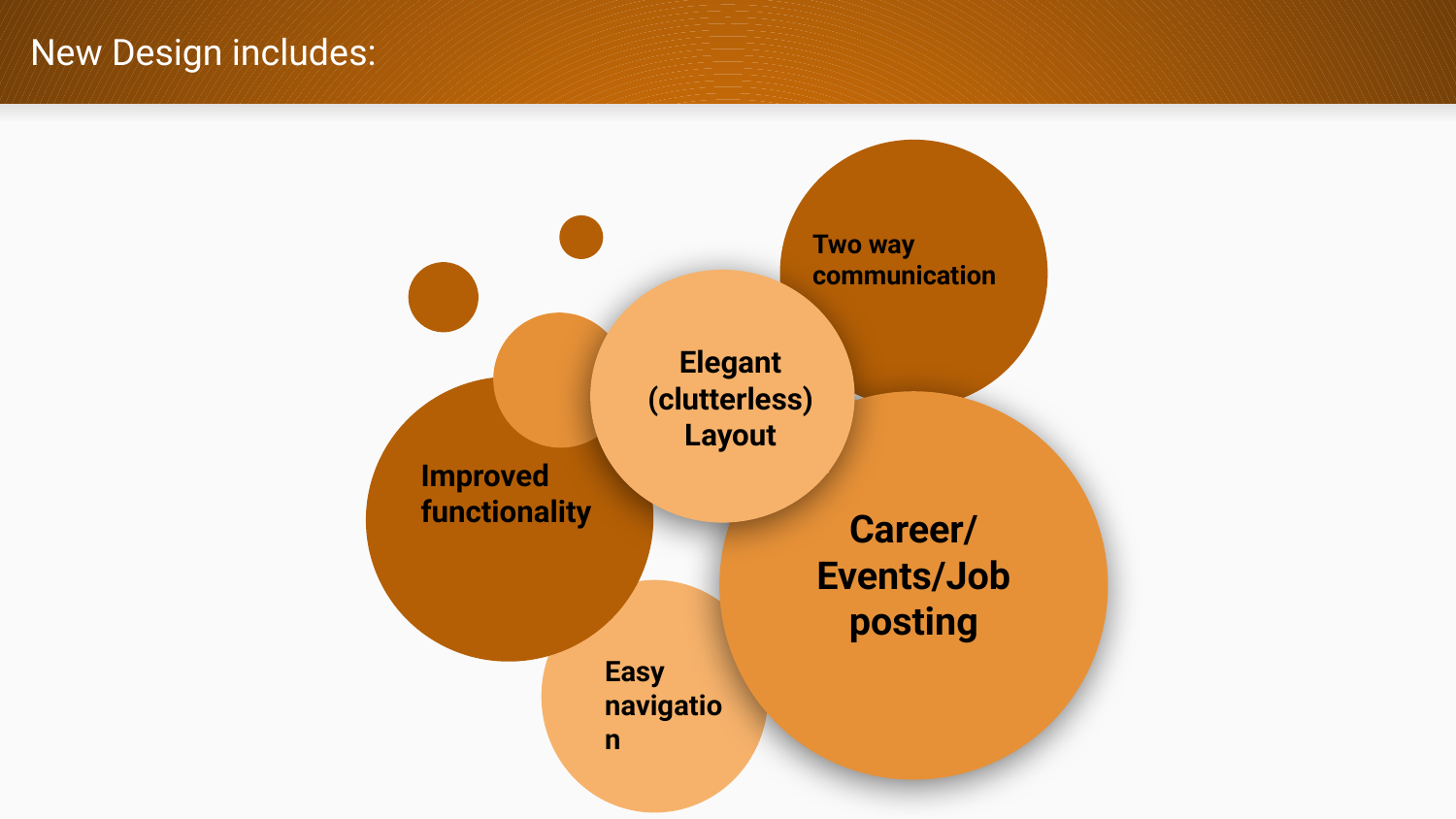

# New Design includes:

Two way communication

Elegant (clutterless)
Layout

Career/Events/Job posting
Improved functionality
Easy navigation